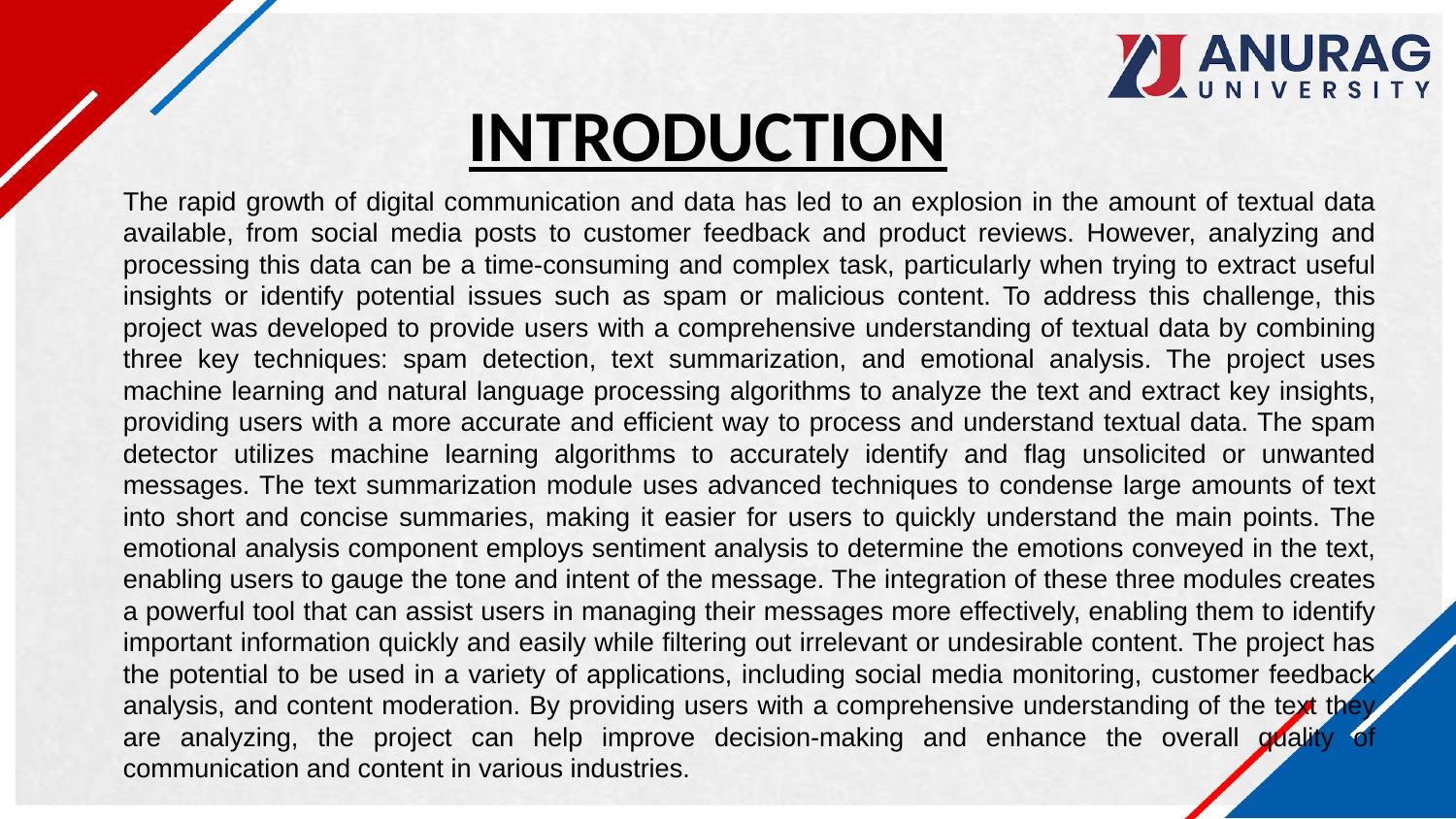

INTRODUCTION
The rapid growth of digital communication and data has led to an explosion in the amount of textual data available, from social media posts to customer feedback and product reviews. However, analyzing and processing this data can be a time-consuming and complex task, particularly when trying to extract useful insights or identify potential issues such as spam or malicious content. To address this challenge, this project was developed to provide users with a comprehensive understanding of textual data by combining three key techniques: spam detection, text summarization, and emotional analysis. The project uses machine learning and natural language processing algorithms to analyze the text and extract key insights, providing users with a more accurate and efficient way to process and understand textual data. The spam detector utilizes machine learning algorithms to accurately identify and flag unsolicited or unwanted messages. The text summarization module uses advanced techniques to condense large amounts of text into short and concise summaries, making it easier for users to quickly understand the main points. The emotional analysis component employs sentiment analysis to determine the emotions conveyed in the text, enabling users to gauge the tone and intent of the message. The integration of these three modules creates a powerful tool that can assist users in managing their messages more effectively, enabling them to identify important information quickly and easily while filtering out irrelevant or undesirable content. The project has the potential to be used in a variety of applications, including social media monitoring, customer feedback analysis, and content moderation. By providing users with a comprehensive understanding of the text they are analyzing, the project can help improve decision-making and enhance the overall quality of communication and content in various industries.